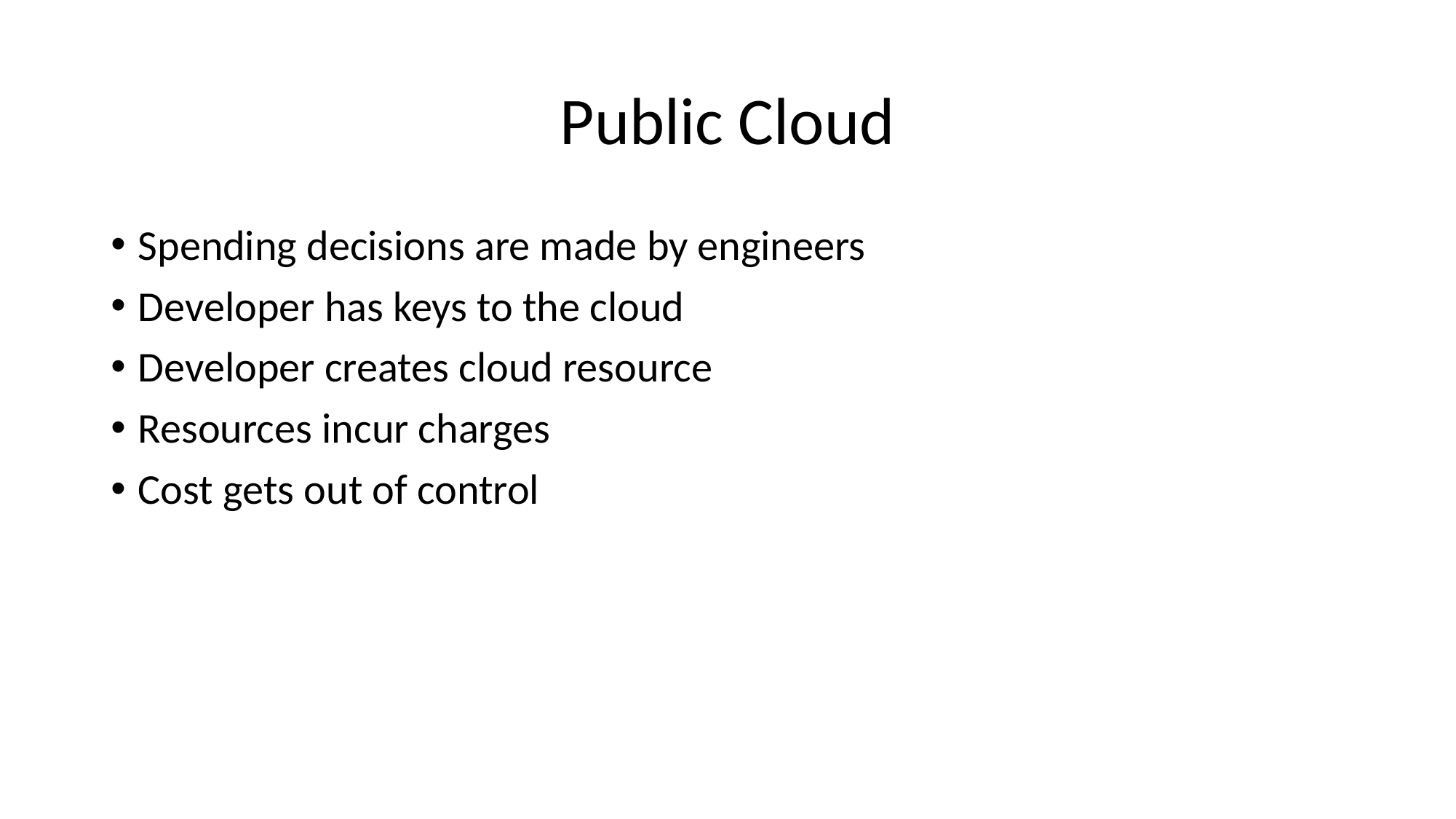

# Public Cloud
Spending decisions are made by engineers
Developer has keys to the cloud
Developer creates cloud resource
Resources incur charges
Cost gets out of control